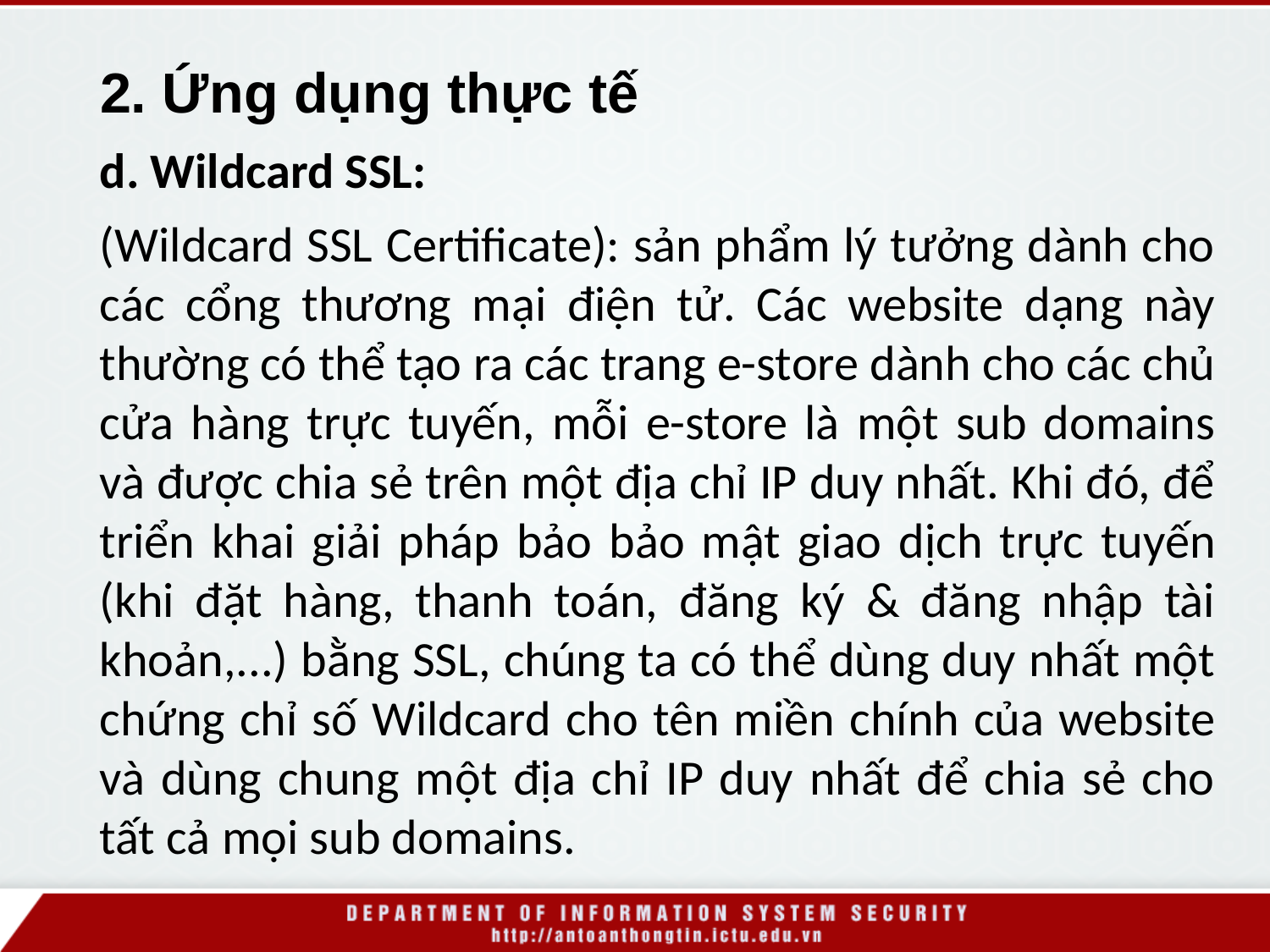

# 2. Ứng dụng thực tế
d. Wildcard SSL:
(Wildcard SSL Certificate): sản phẩm lý tưởng dành cho các cổng thương mại điện tử. Các website dạng này thường có thể tạo ra các trang e-store dành cho các chủ cửa hàng trực tuyến, mỗi e-store là một sub domains và được chia sẻ trên một địa chỉ IP duy nhất. Khi đó, để triển khai giải pháp bảo bảo mật giao dịch trực tuyến (khi đặt hàng, thanh toán, đăng ký & đăng nhập tài khoản,...) bằng SSL, chúng ta có thể dùng duy nhất một chứng chỉ số Wildcard cho tên miền chính của website và dùng chung một địa chỉ IP duy nhất để chia sẻ cho tất cả mọi sub domains.